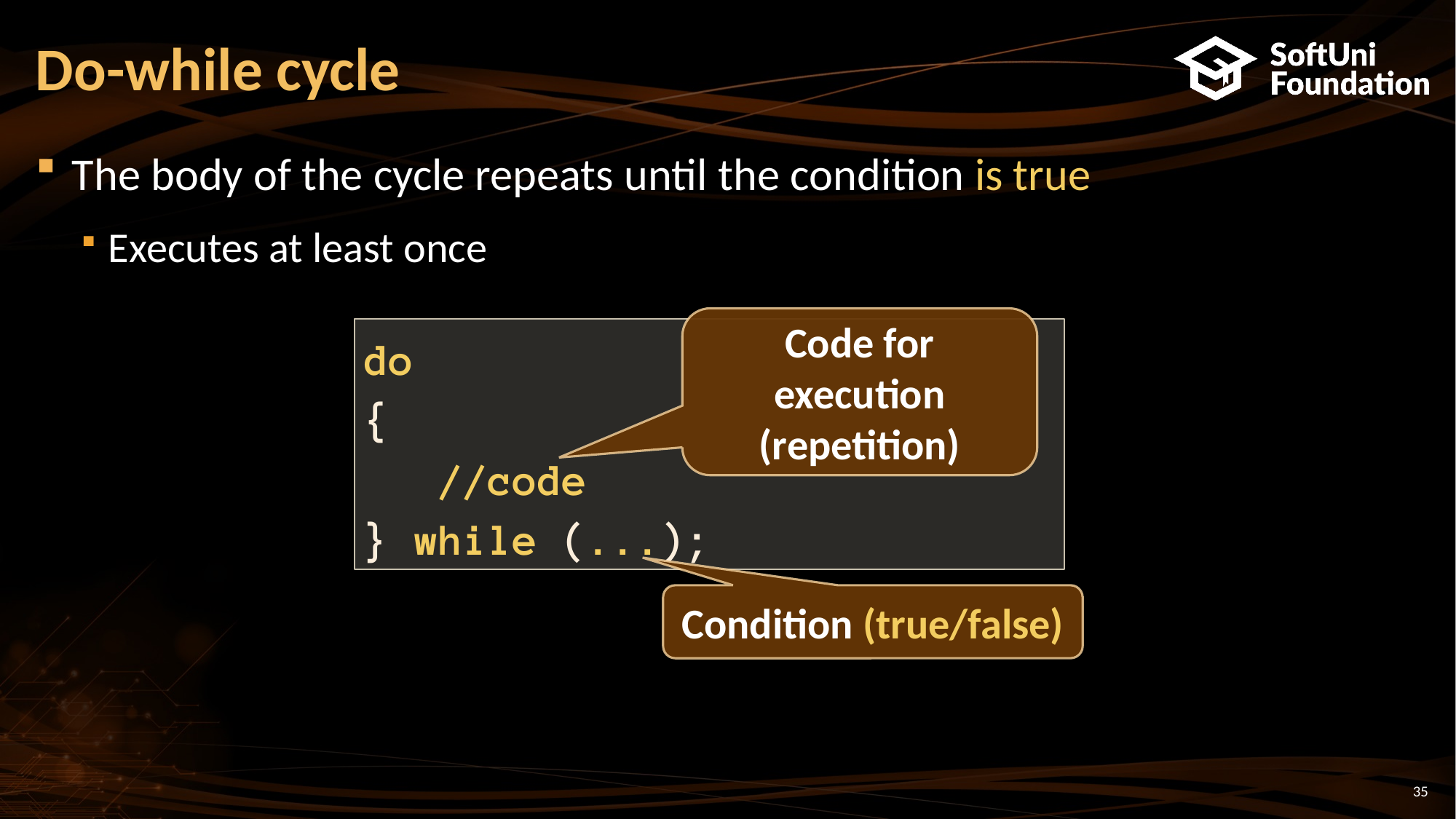

# Do-while cycle
The body of the cycle repeats until the condition is true
Executes at least once
Code for execution (repetition)
do
{
   //code
} while (...);
Condition (true/false)
35